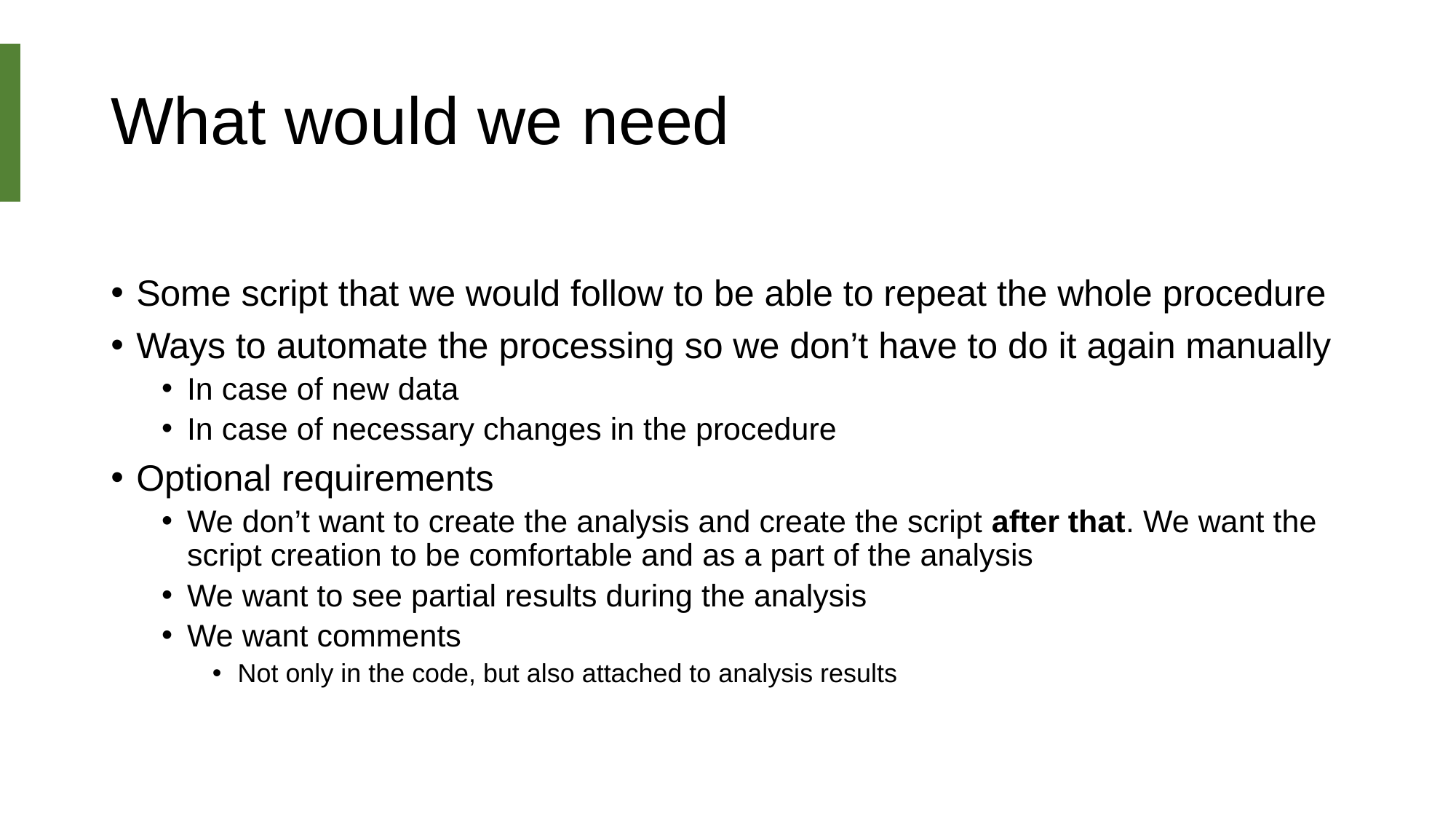

# What would we need
Some script that we would follow to be able to repeat the whole procedure
Ways to automate the processing so we don’t have to do it again manually
In case of new data
In case of necessary changes in the procedure
Optional requirements
We don’t want to create the analysis and create the script after that. We want the script creation to be comfortable and as a part of the analysis
We want to see partial results during the analysis
We want comments
Not only in the code, but also attached to analysis results